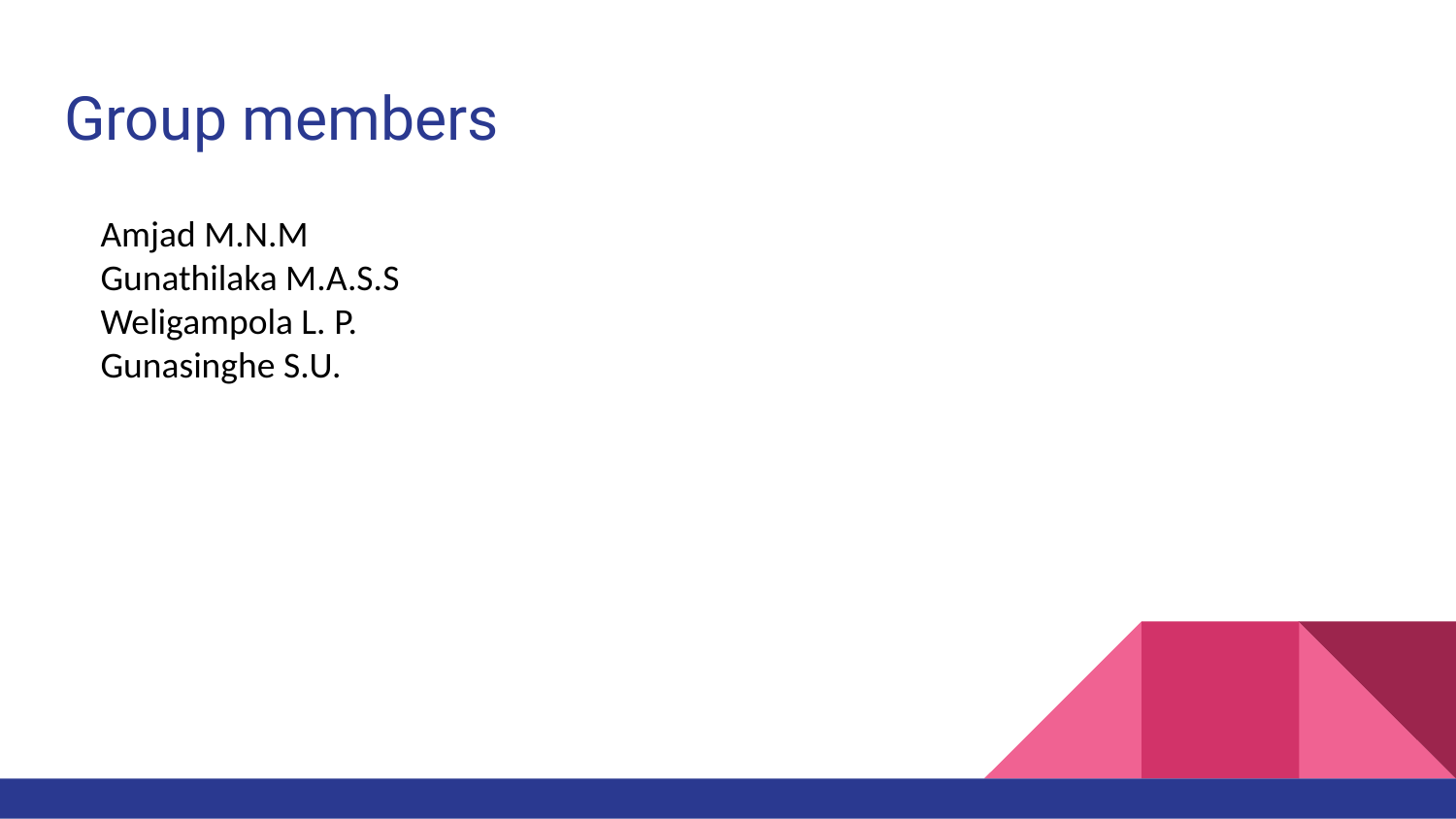

# Group members
Amjad M.N.M
Gunathilaka M.A.S.S
Weligampola L. P.
Gunasinghe S.U.